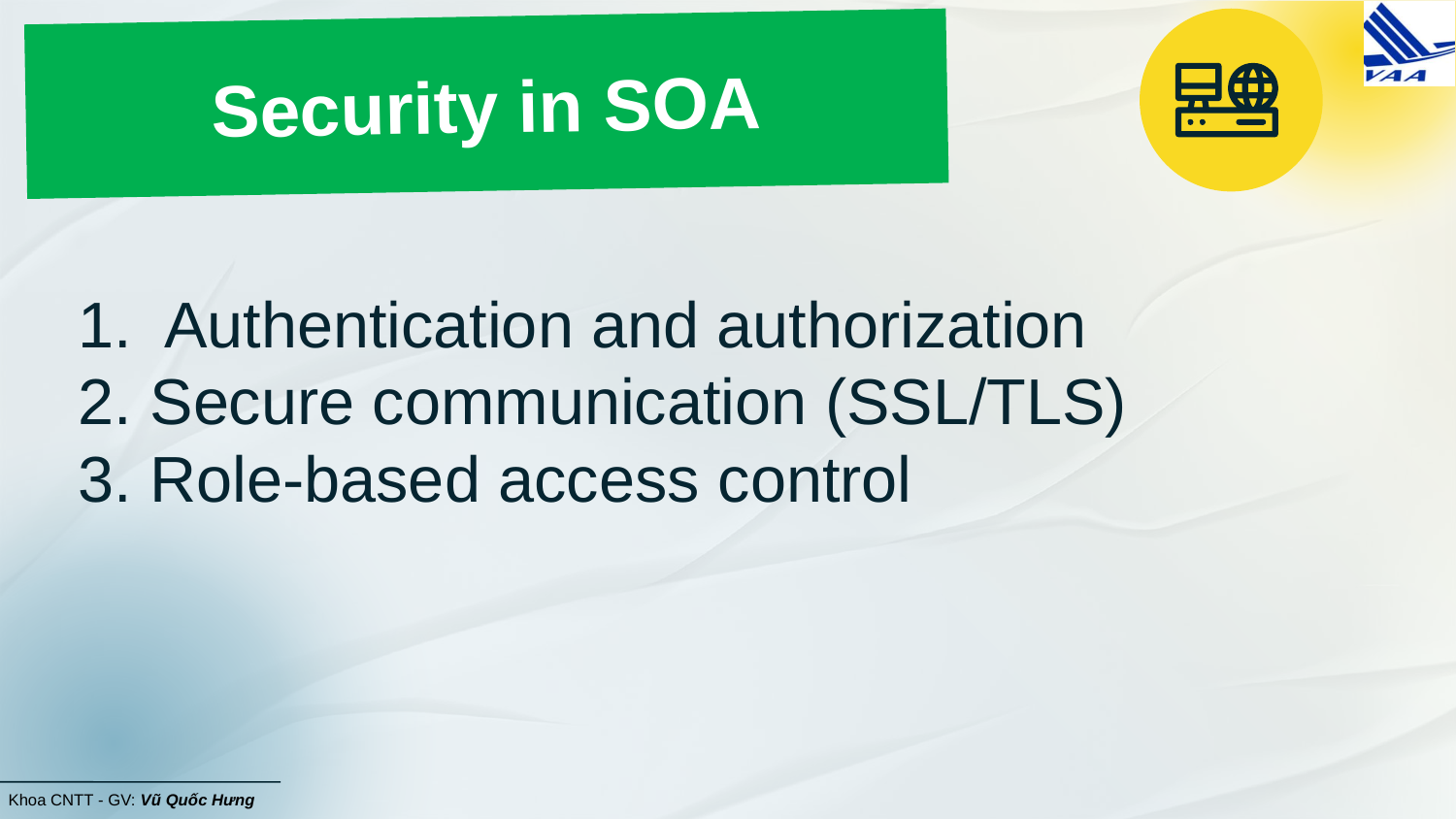

# Security in SOA
1.  Authentication and authorization
2. Secure communication (SSL/TLS)
3. Role-based access control